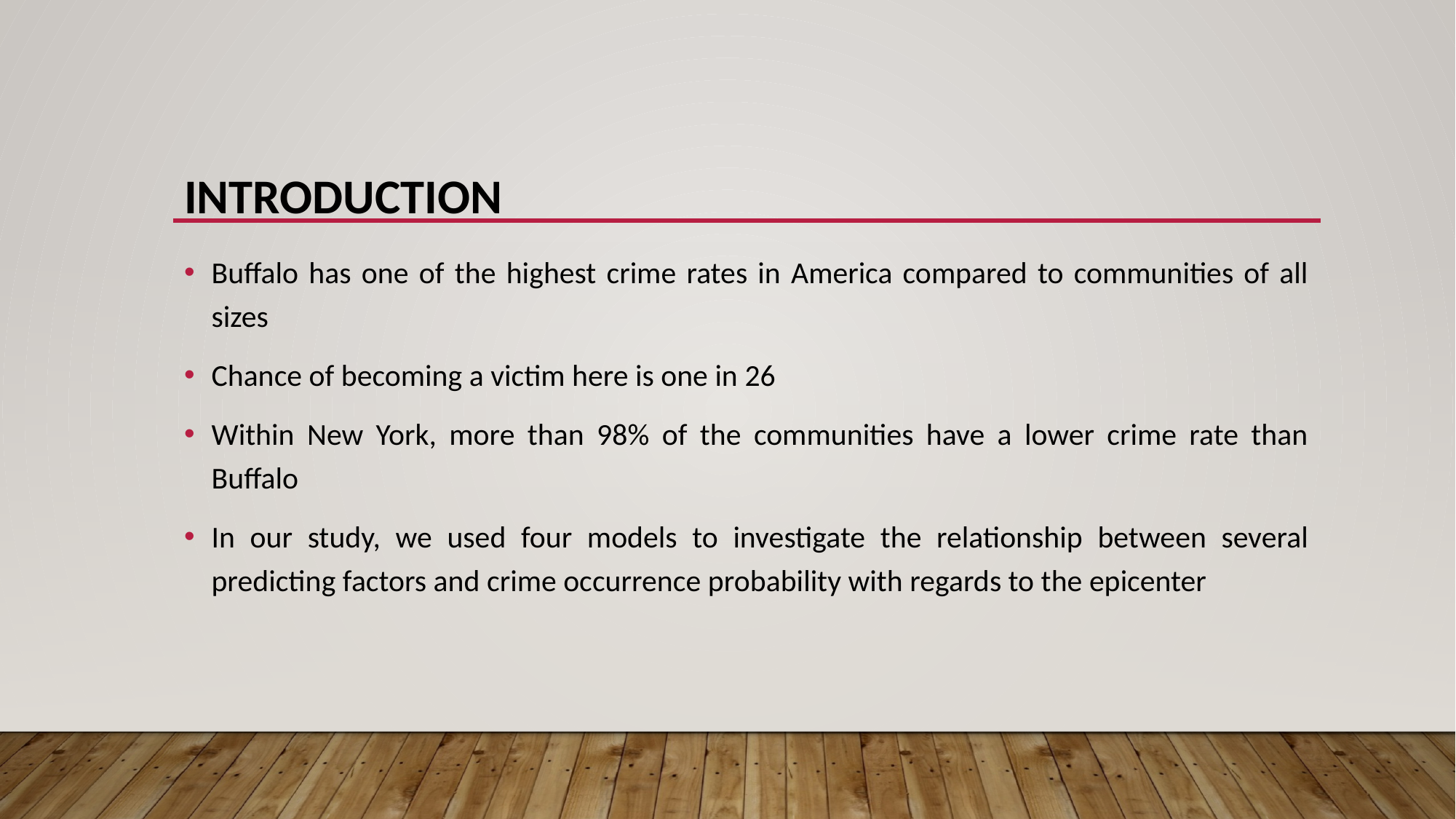

# Introduction
Buffalo has one of the highest crime rates in America compared to communities of all sizes
Chance of becoming a victim here is one in 26
Within New York, more than 98% of the communities have a lower crime rate than Buffalo
In our study, we used four models to investigate the relationship between several predicting factors and crime occurrence probability with regards to the epicenter